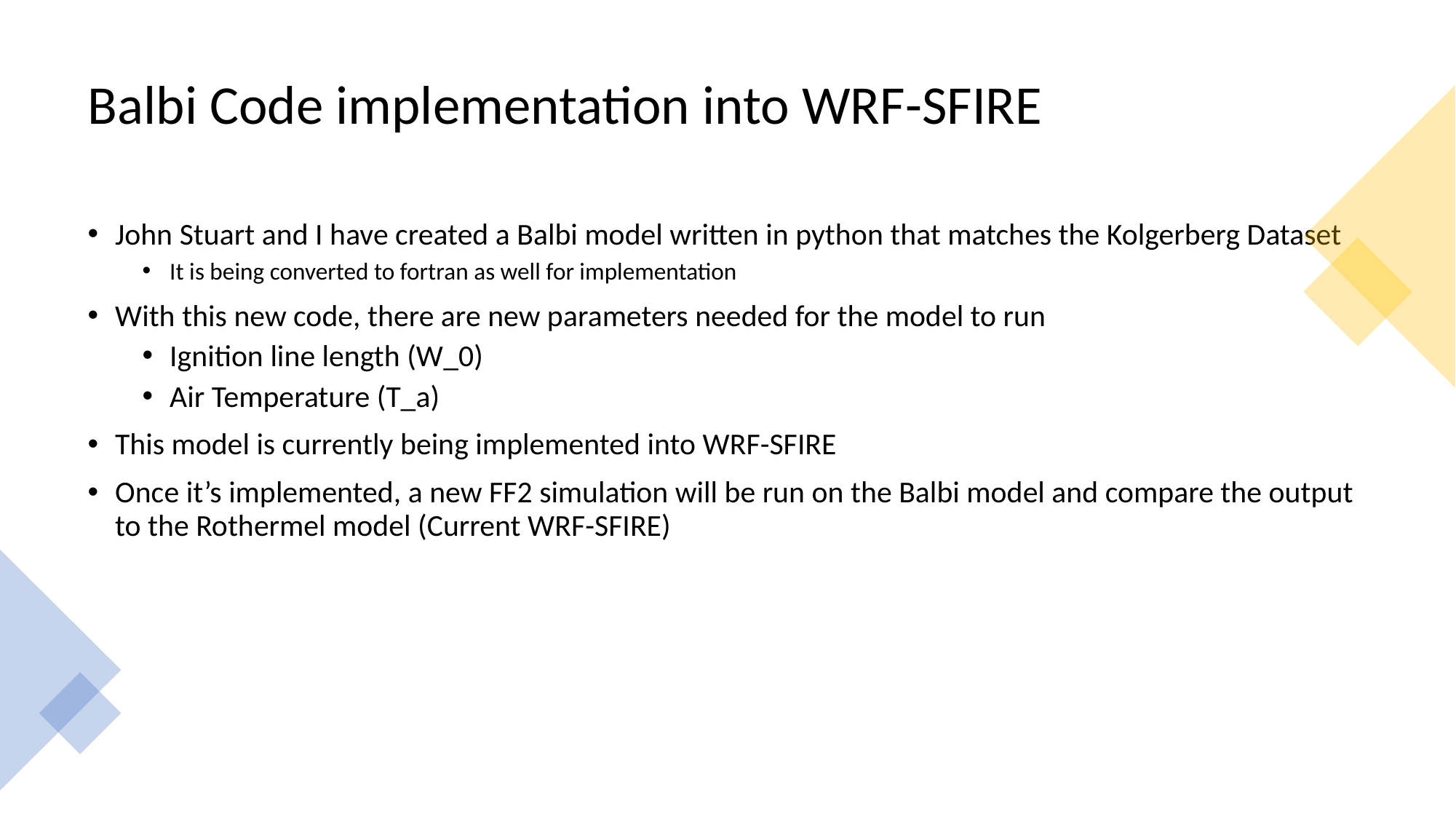

# Balbi Code implementation into WRF-SFIRE

John Stuart and I have created a Balbi model written in python that matches the Kolgerberg Dataset
It is being converted to fortran as well for implementation
With this new code, there are new parameters needed for the model to run
Ignition line length (W_0)
Air Temperature (T_a)
This model is currently being implemented into WRF-SFIRE
Once it’s implemented, a new FF2 simulation will be run on the Balbi model and compare the output to the Rothermel model (Current WRF-SFIRE)